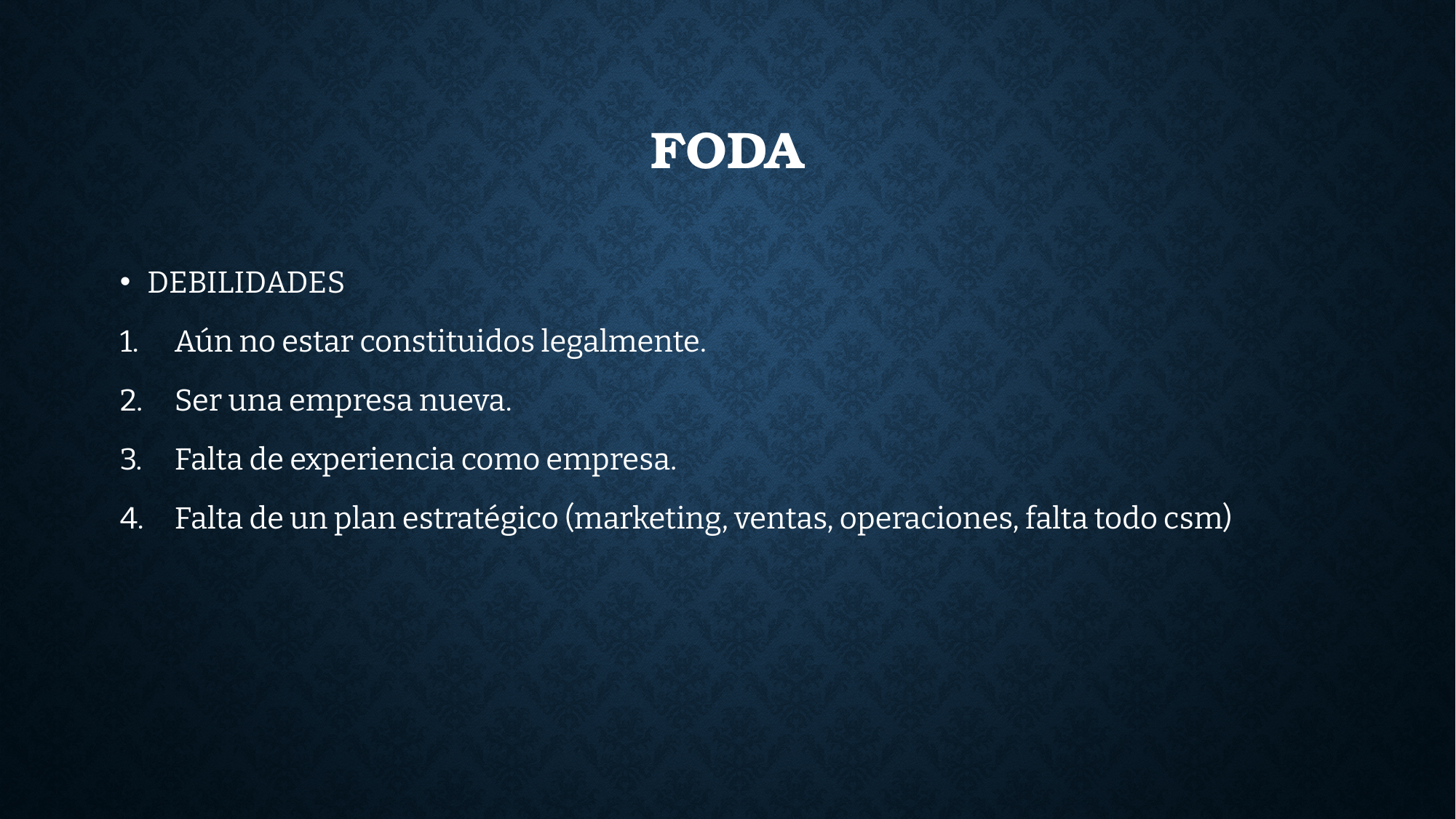

# FODA
DEBILIDADES
Aún no estar constituidos legalmente.
Ser una empresa nueva.
Falta de experiencia como empresa.
Falta de un plan estratégico (marketing, ventas, operaciones, falta todo csm)